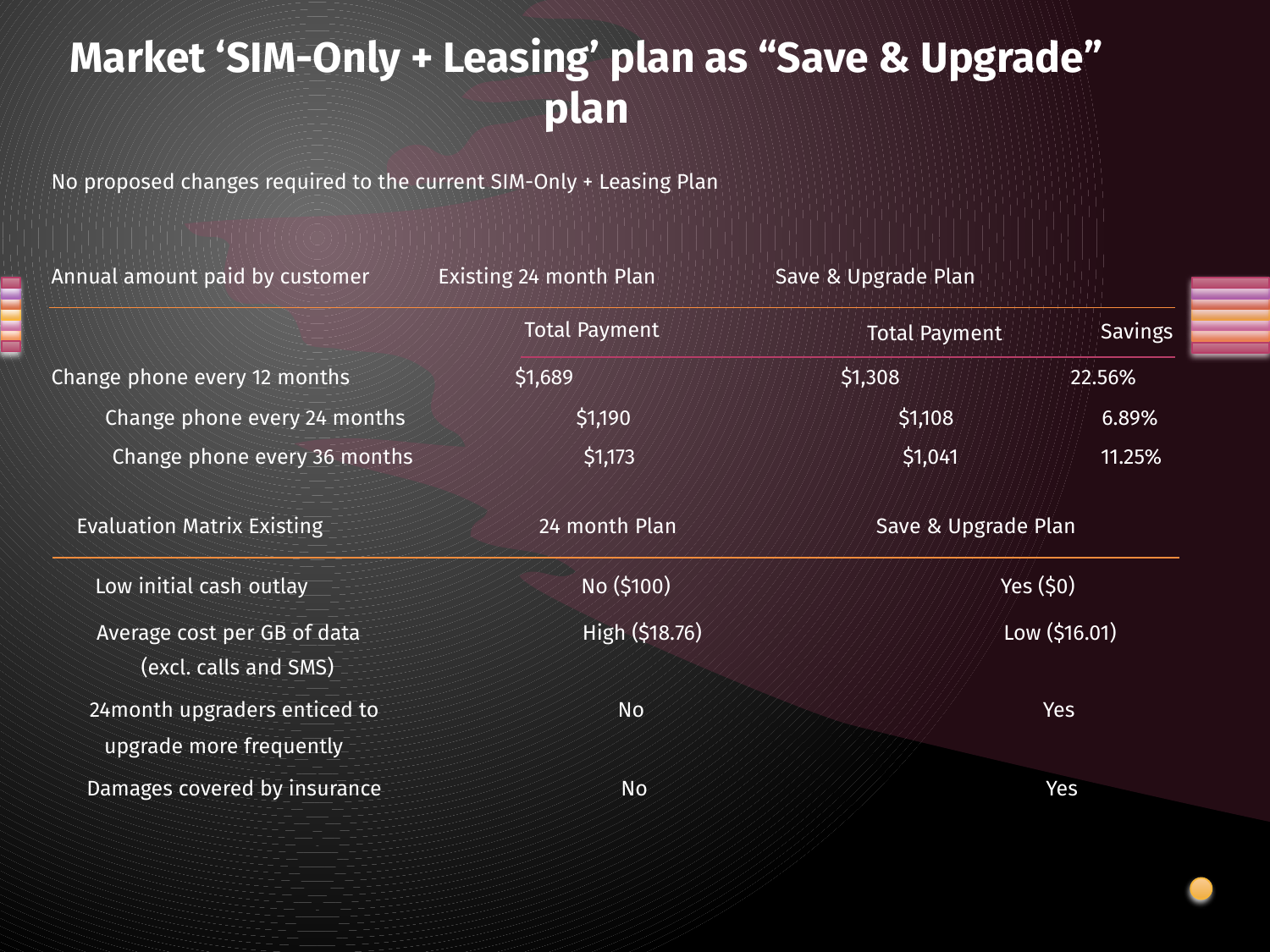

Market ‘SIM-Only + Leasing’ plan as “Save & Upgrade” plan
No proposed changes required to the current SIM-Only + Leasing Plan
Annual amount paid by customer            Existing 24 month Plan                     Save & Upgrade Plan
Total Payment
Savings
Total Payment
Change phone every 12 months                             $1,689                                               $1,308                              22.56%
Change phone every 24 months                              $1,190                                               $1,108                          6.89%
Change phone every 36 months                              $1,173                                               $1,041                         11.25%
Evaluation Matrix Existing                                      24 month Plan                                   Save & Upgrade Plan
Low initial cash outlay                                                No ($100)                                                          Yes ($0)
Average cost per GB of data                                       High ($18.76)                                                     Low ($16.01)
(excl. calls and SMS)
24month upgraders enticed to                                          No                                                                      Yes
upgrade more frequently
Damages covered by insurance                                          No                                                                      Yes